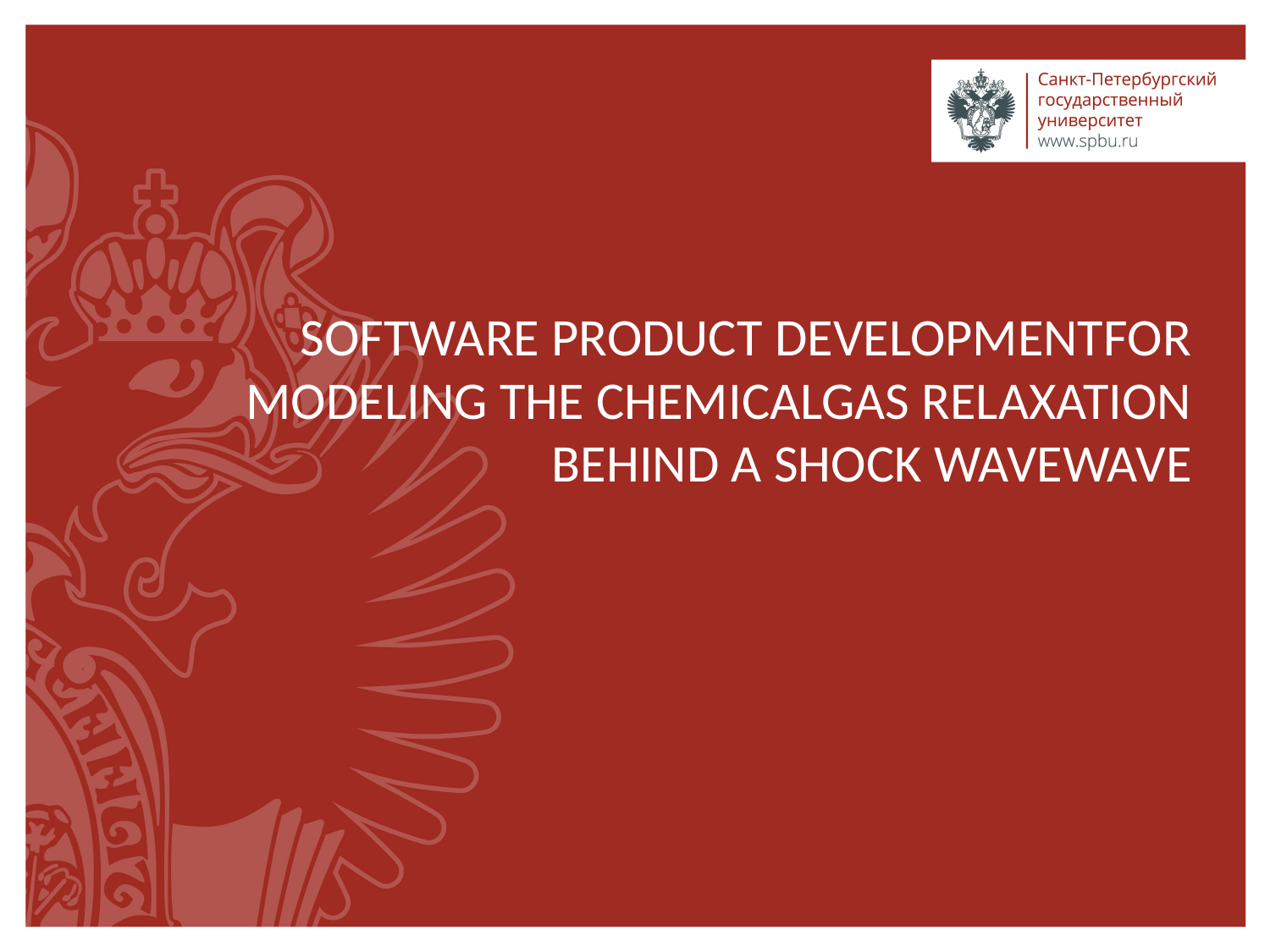

# SOFTWARE PRODUCT DEVELOPMENTFOR MODELING THE CHEMICALGAS RELAXATION BEHIND A SHOCK WAVEWAVE